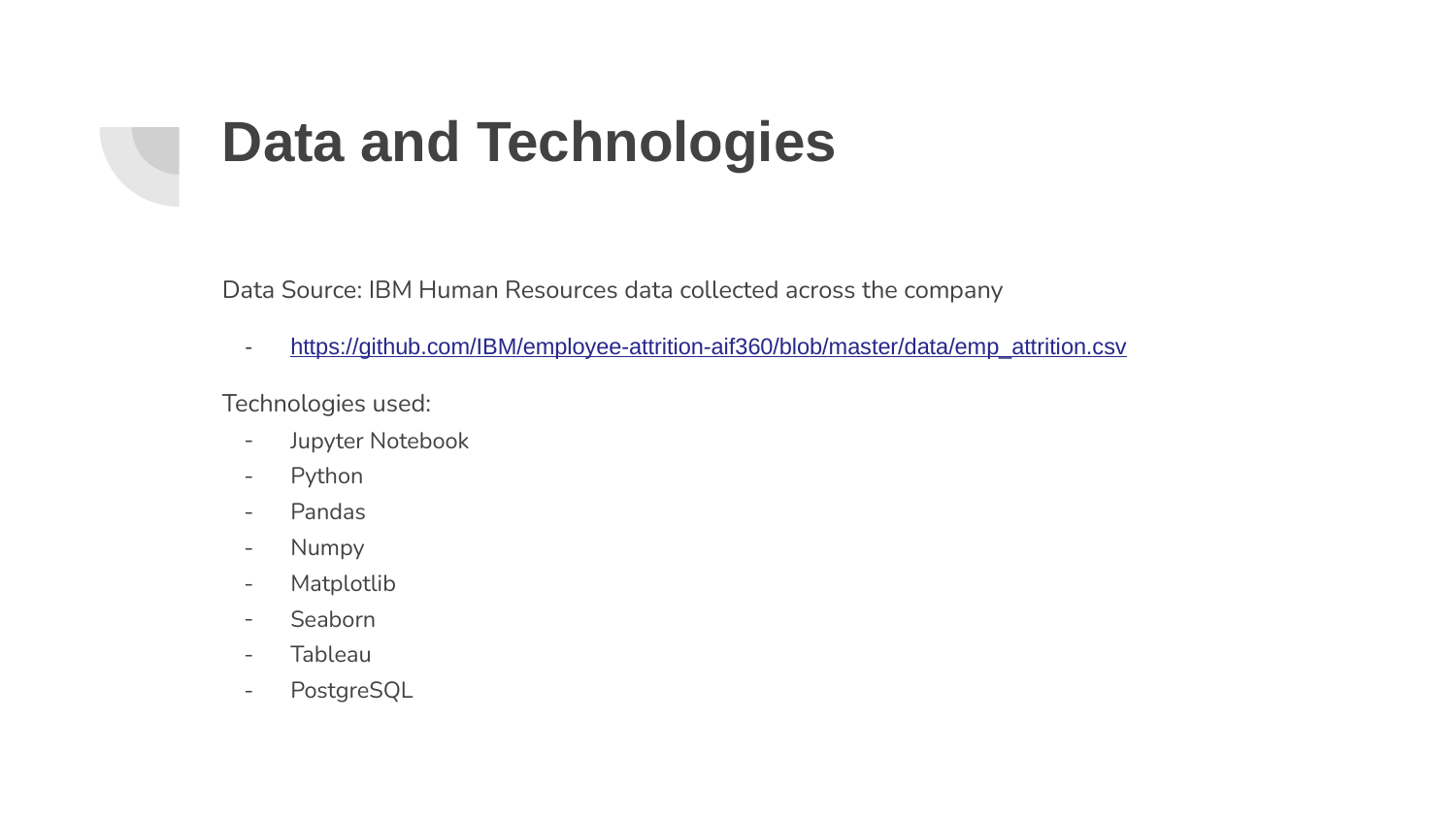

# Data and Technologies
Data Source: IBM Human Resources data collected across the company
https://github.com/IBM/employee-attrition-aif360/blob/master/data/emp_attrition.csv
Technologies used:
Jupyter Notebook
Python
Pandas
Numpy
Matplotlib
Seaborn
Tableau
PostgreSQL